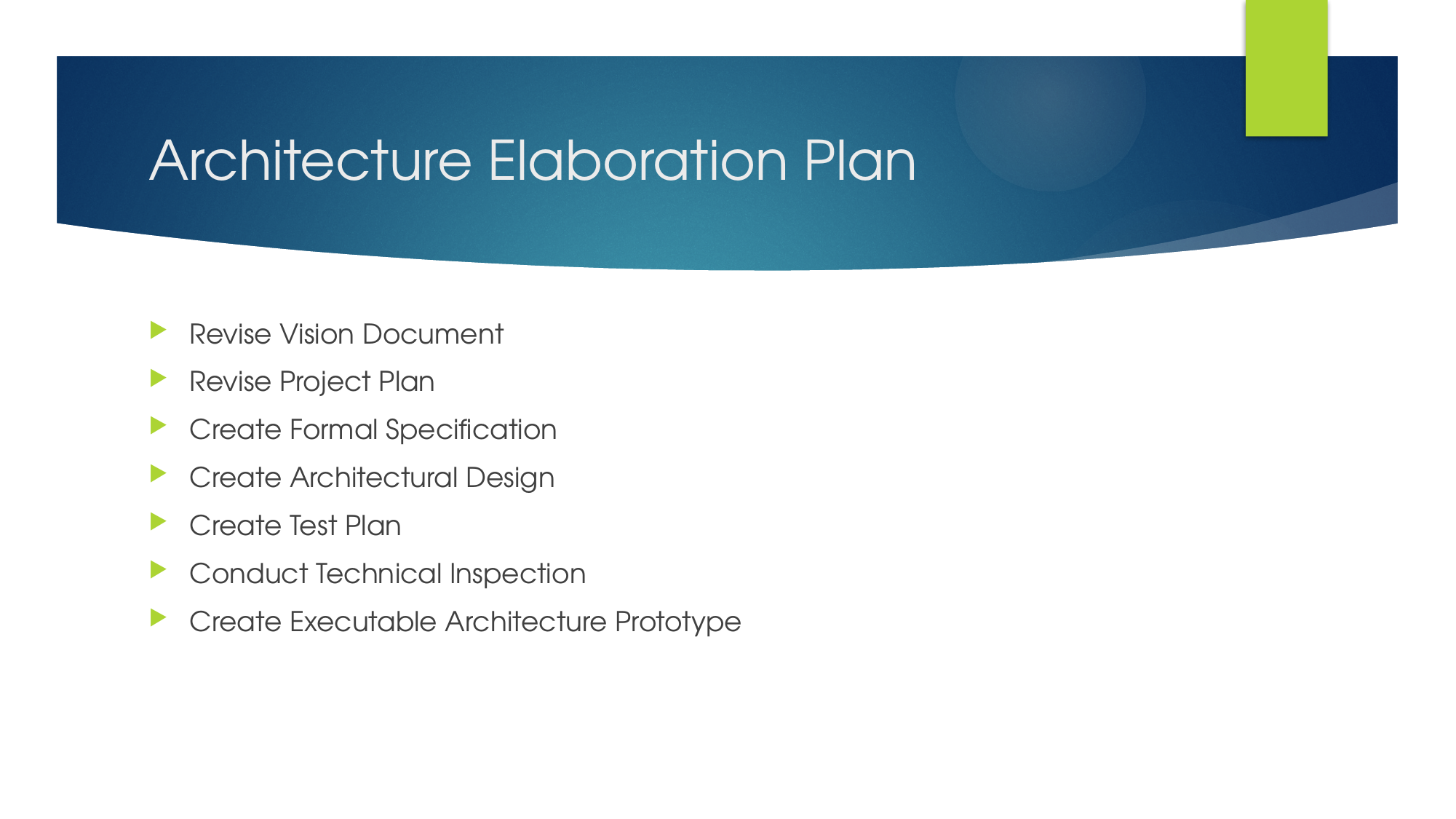

# Architecture Elaboration Plan
Revise Vision Document
Revise Project Plan
Create Formal Specification
Create Architectural Design
Create Test Plan
Conduct Technical Inspection
Create Executable Architecture Prototype